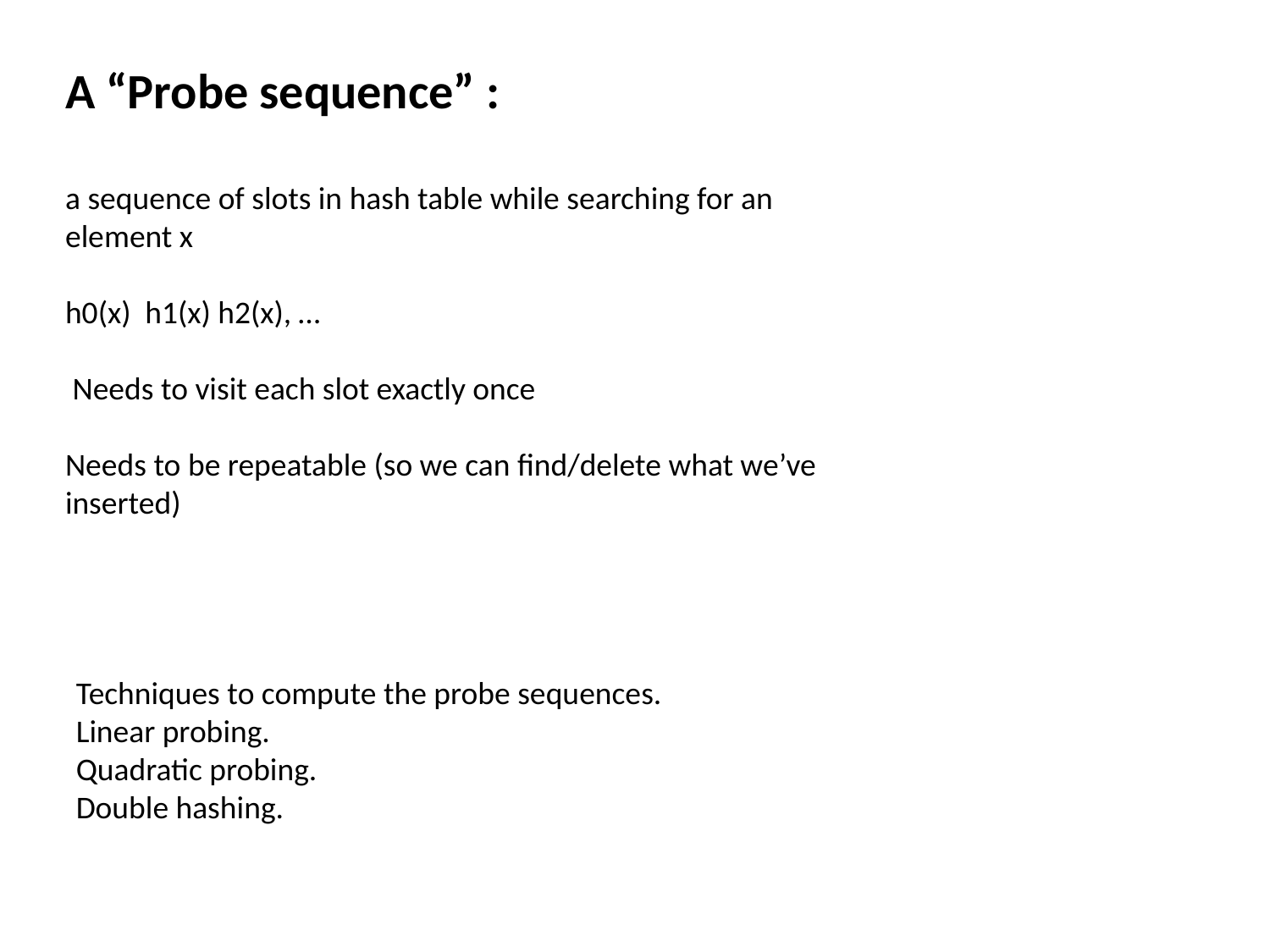

A “Probe sequence” :

a sequence of slots in hash table while searching for an element x

h0(x)  h1(x) h2(x), …

 Needs to visit each slot exactly once

Needs to be repeatable (so we can find/delete what we’ve inserted)
Techniques to compute the probe sequences.
Linear probing.
Quadratic probing.
Double hashing.